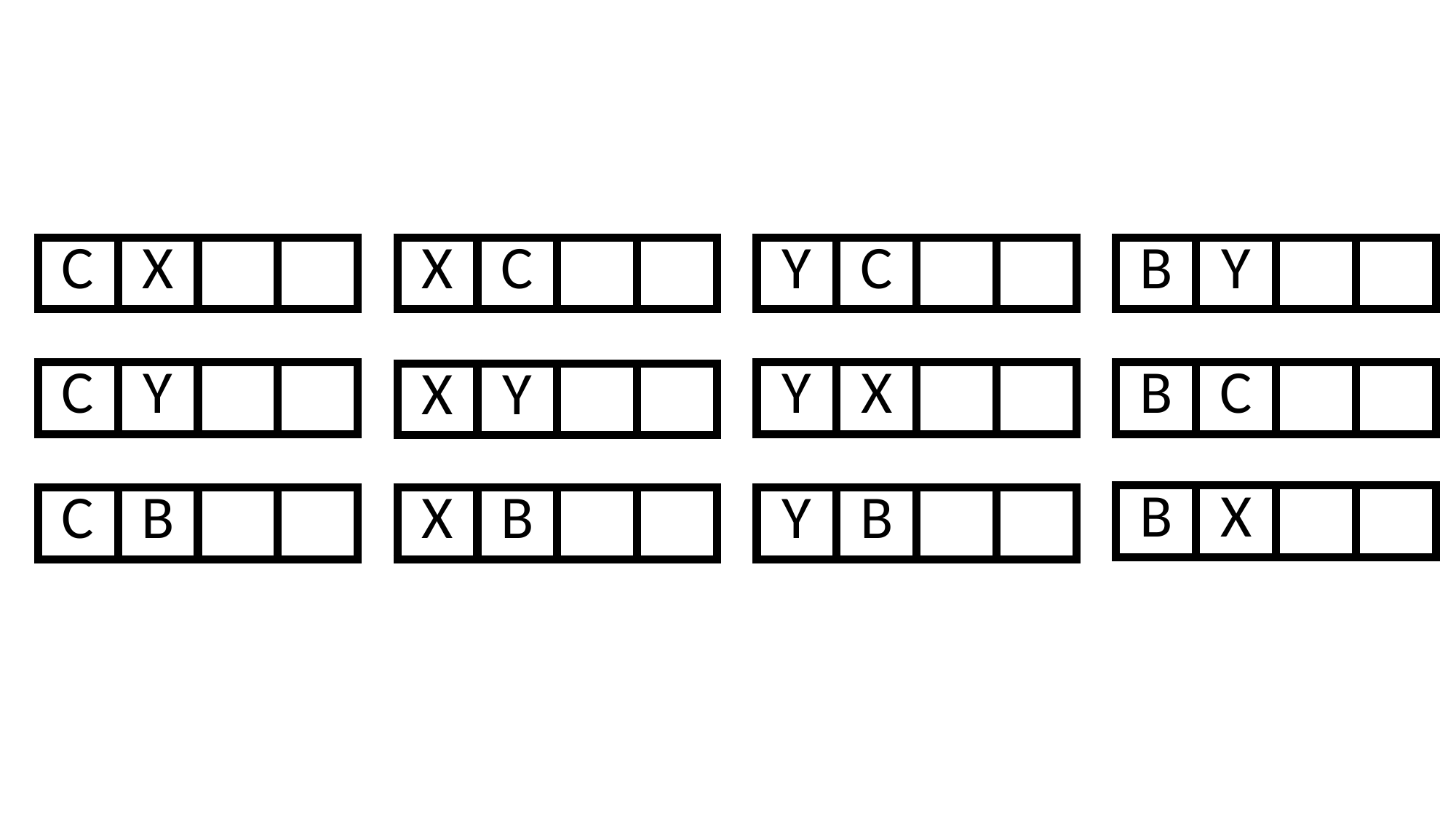

| C | X |  |  |
| --- | --- | --- | --- |
| X | C |  |  |
| --- | --- | --- | --- |
| Y | C |  |  |
| --- | --- | --- | --- |
| B | Y |  |  |
| --- | --- | --- | --- |
| C | Y |  |  |
| --- | --- | --- | --- |
| Y | X |  |  |
| --- | --- | --- | --- |
| B | C |  |  |
| --- | --- | --- | --- |
| X | Y |  |  |
| --- | --- | --- | --- |
| B | X |  |  |
| --- | --- | --- | --- |
| C | B |  |  |
| --- | --- | --- | --- |
| X | B |  |  |
| --- | --- | --- | --- |
| Y | B |  |  |
| --- | --- | --- | --- |